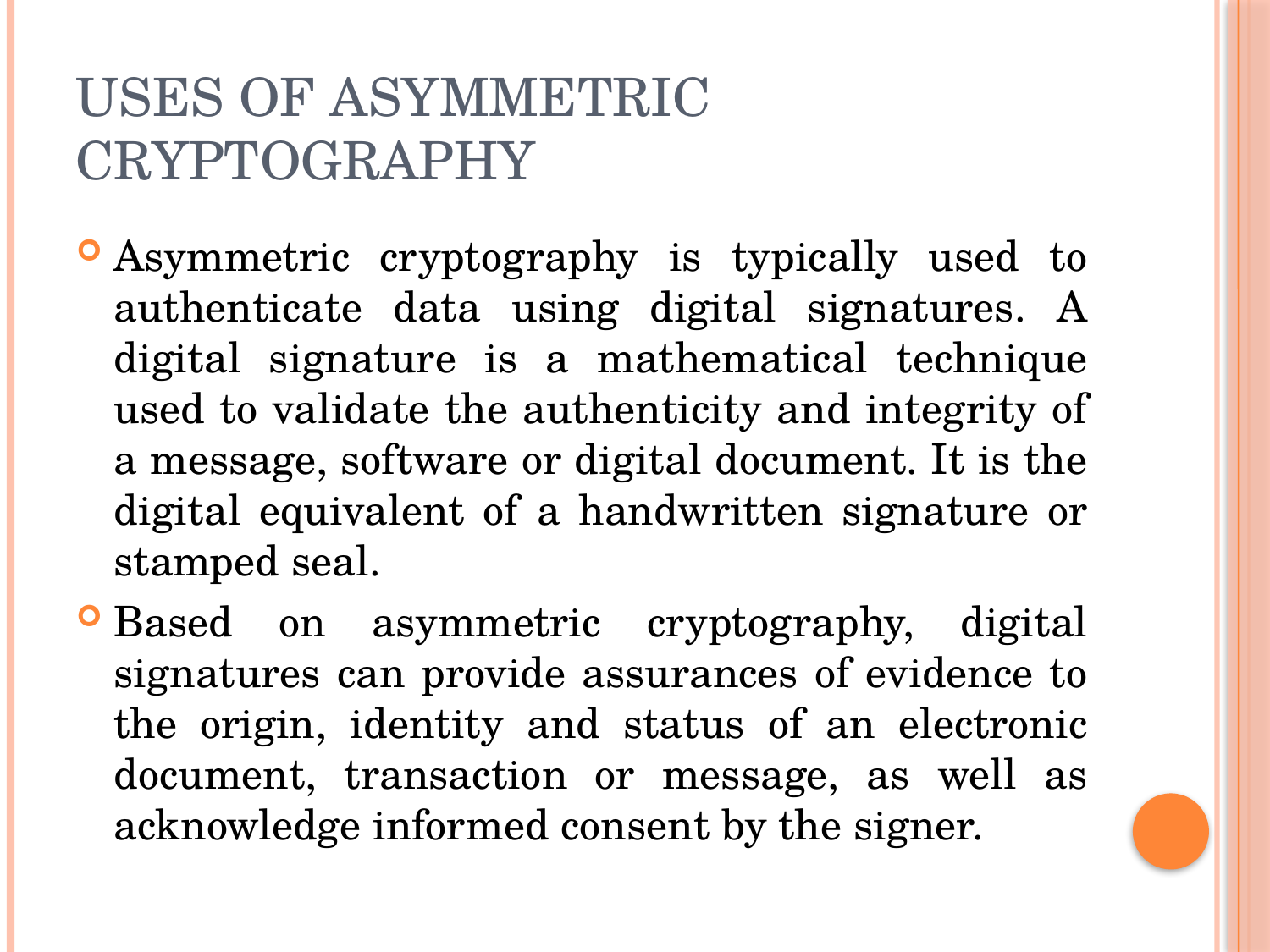

# Uses of asymmetric cryptography
Asymmetric cryptography is typically used to authenticate data using digital signatures. A digital signature is a mathematical technique used to validate the authenticity and integrity of a message, software or digital document. It is the digital equivalent of a handwritten signature or stamped seal.
Based on asymmetric cryptography, digital signatures can provide assurances of evidence to the origin, identity and status of an electronic document, transaction or message, as well as acknowledge informed consent by the signer.